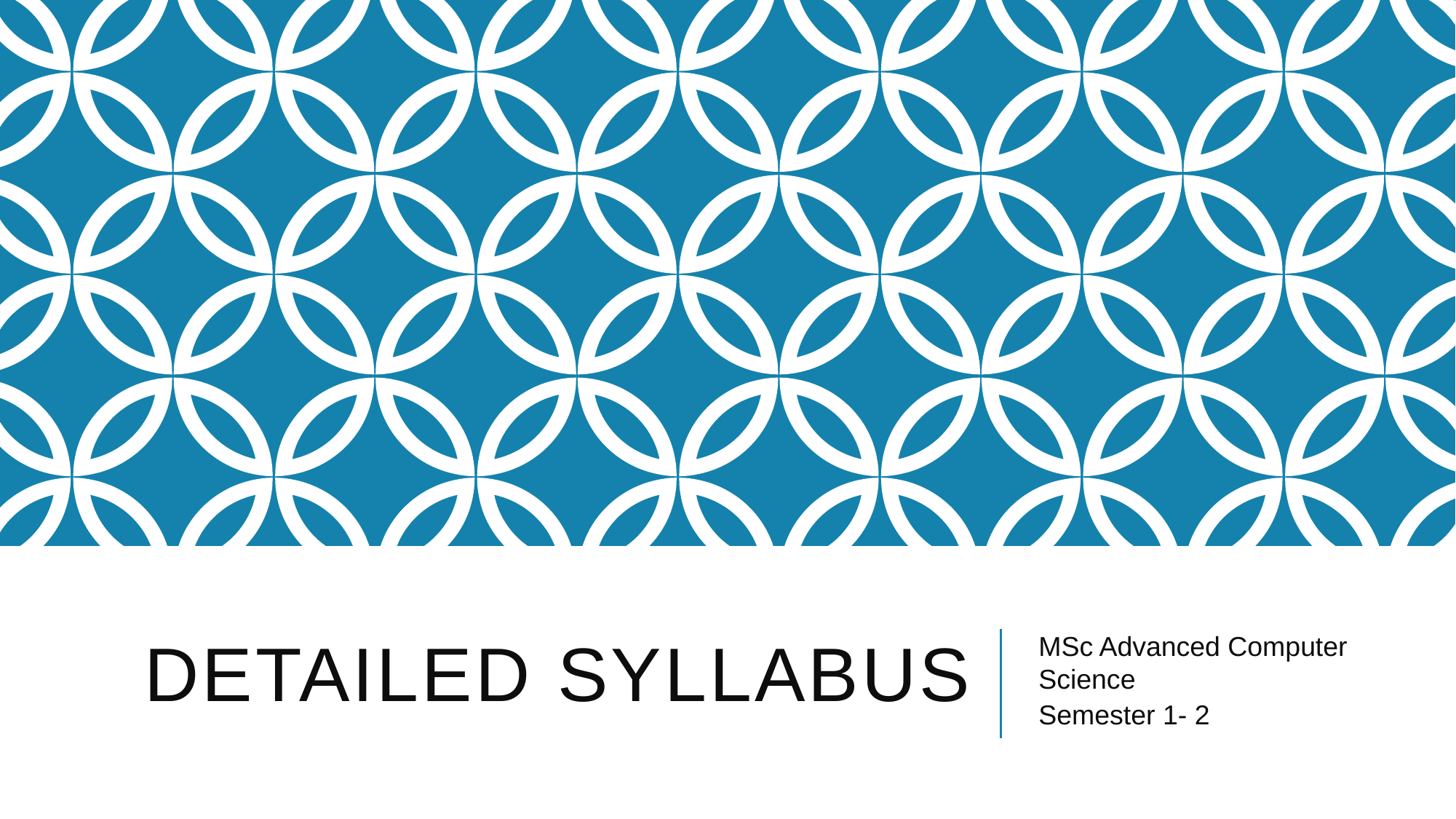

# Detailed Syllabus
MSc Advanced Computer Science
Semester 1- 2